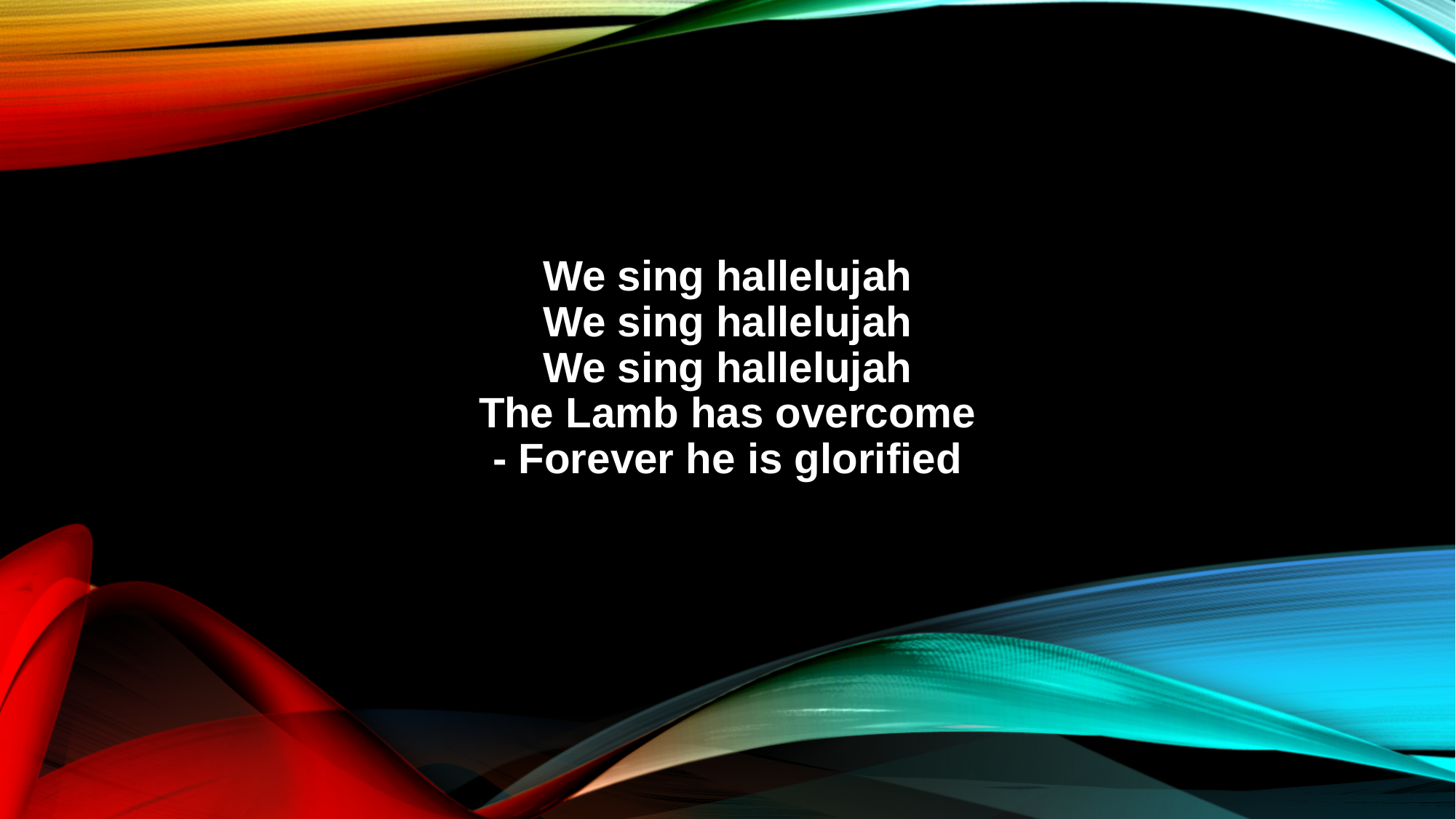

We sing hallelujah
We sing hallelujah
We sing hallelujah
The Lamb has overcome
- Forever he is glorified